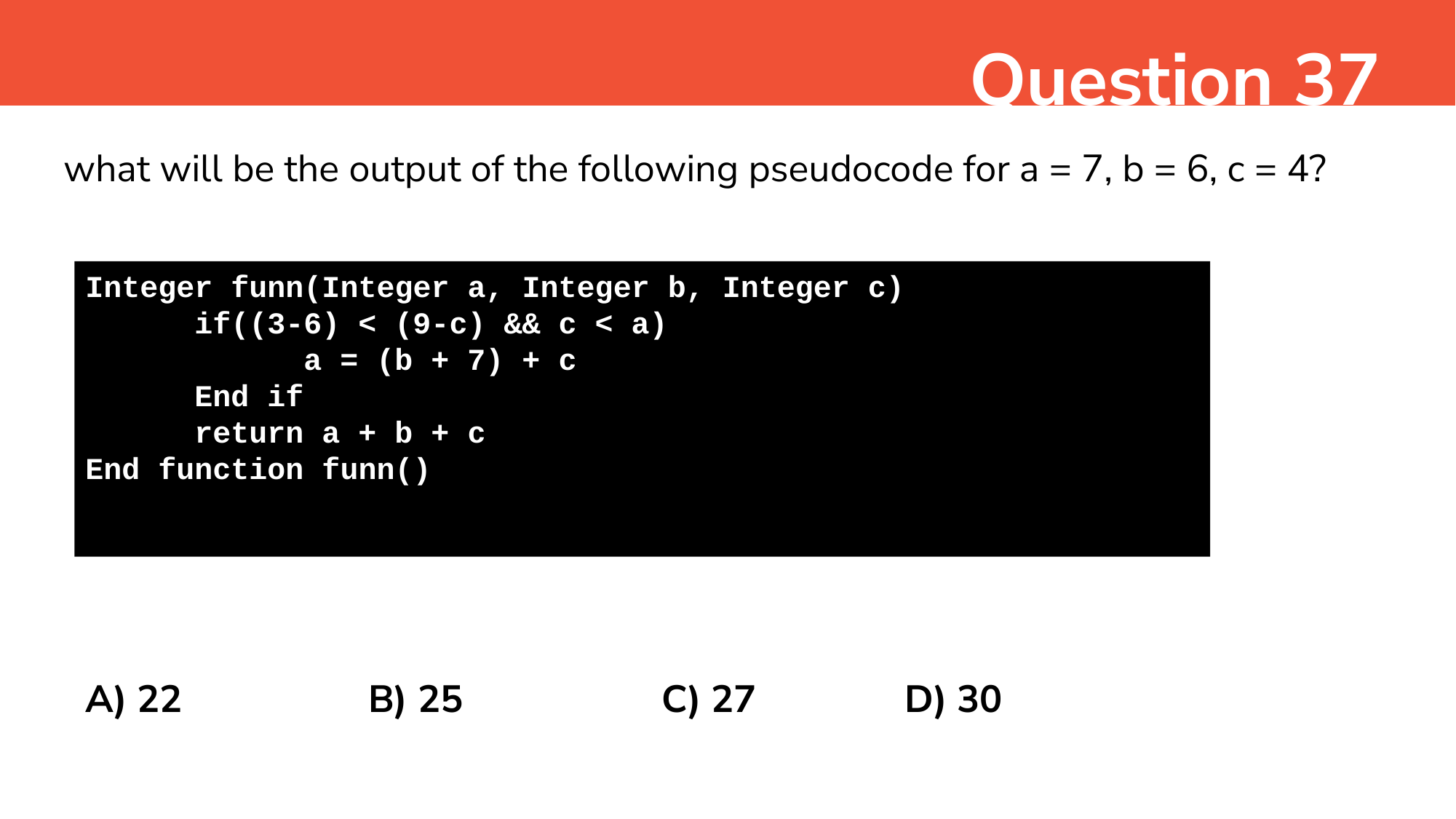

Question 37
what will be the output of the following pseudocode for a = 7, b = 6, c = 4?
Integer funn(Integer a, Integer b, Integer c)
	if((3-6) < (9-c) && c < a)
		a = (b + 7) + c
	End if
	return a + b + c
End function funn()
A) 22
B) 25
C) 27
D) 30